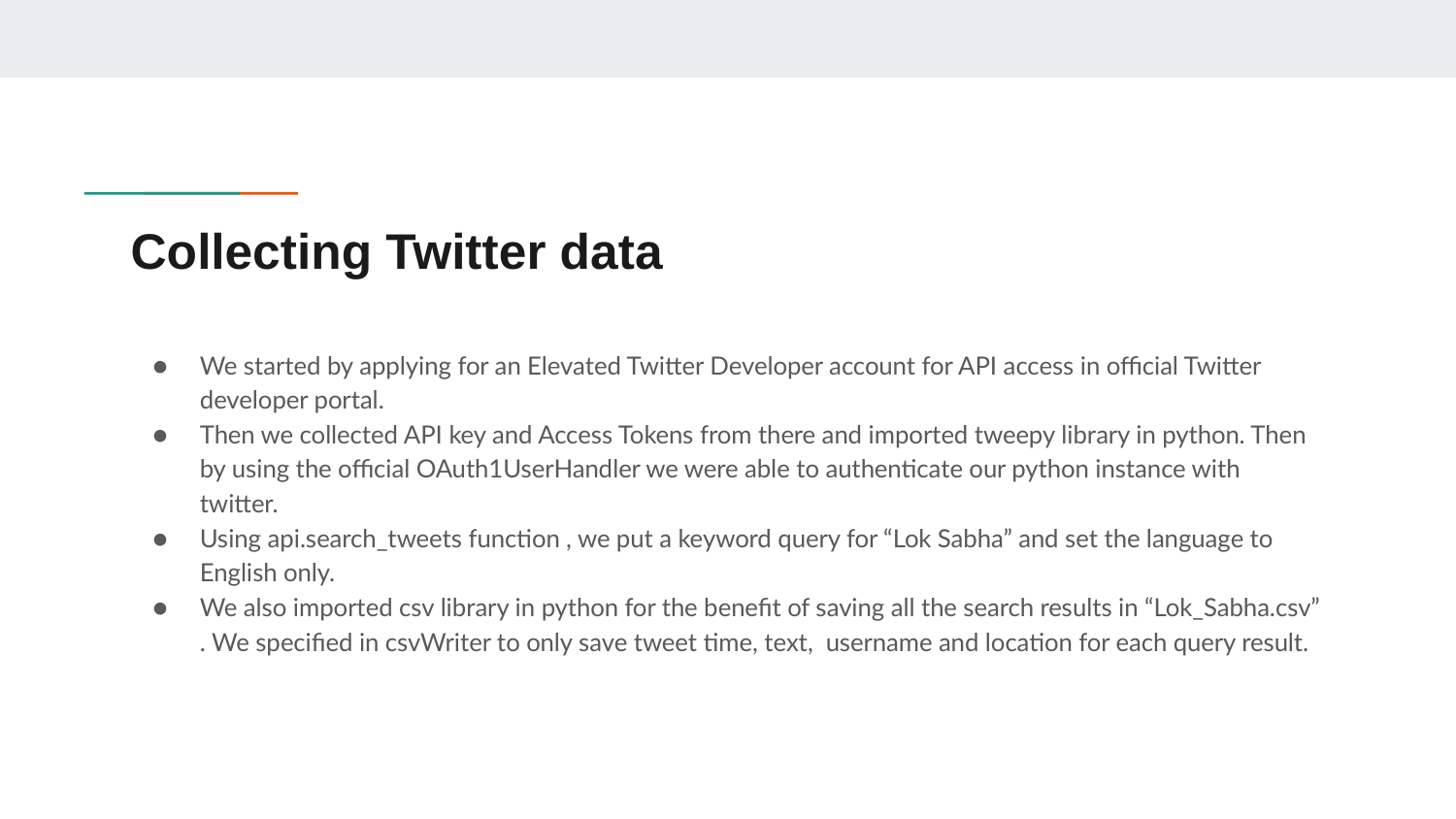

# Collecting Twitter data
We started by applying for an Elevated Twitter Developer account for API access in official Twitter developer portal.
Then we collected API key and Access Tokens from there and imported tweepy library in python. Then by using the official OAuth1UserHandler we were able to authenticate our python instance with twitter.
Using api.search_tweets function , we put a keyword query for “Lok Sabha” and set the language to English only.
We also imported csv library in python for the benefit of saving all the search results in “Lok_Sabha.csv” . We specified in csvWriter to only save tweet time, text,  username and location for each query result.